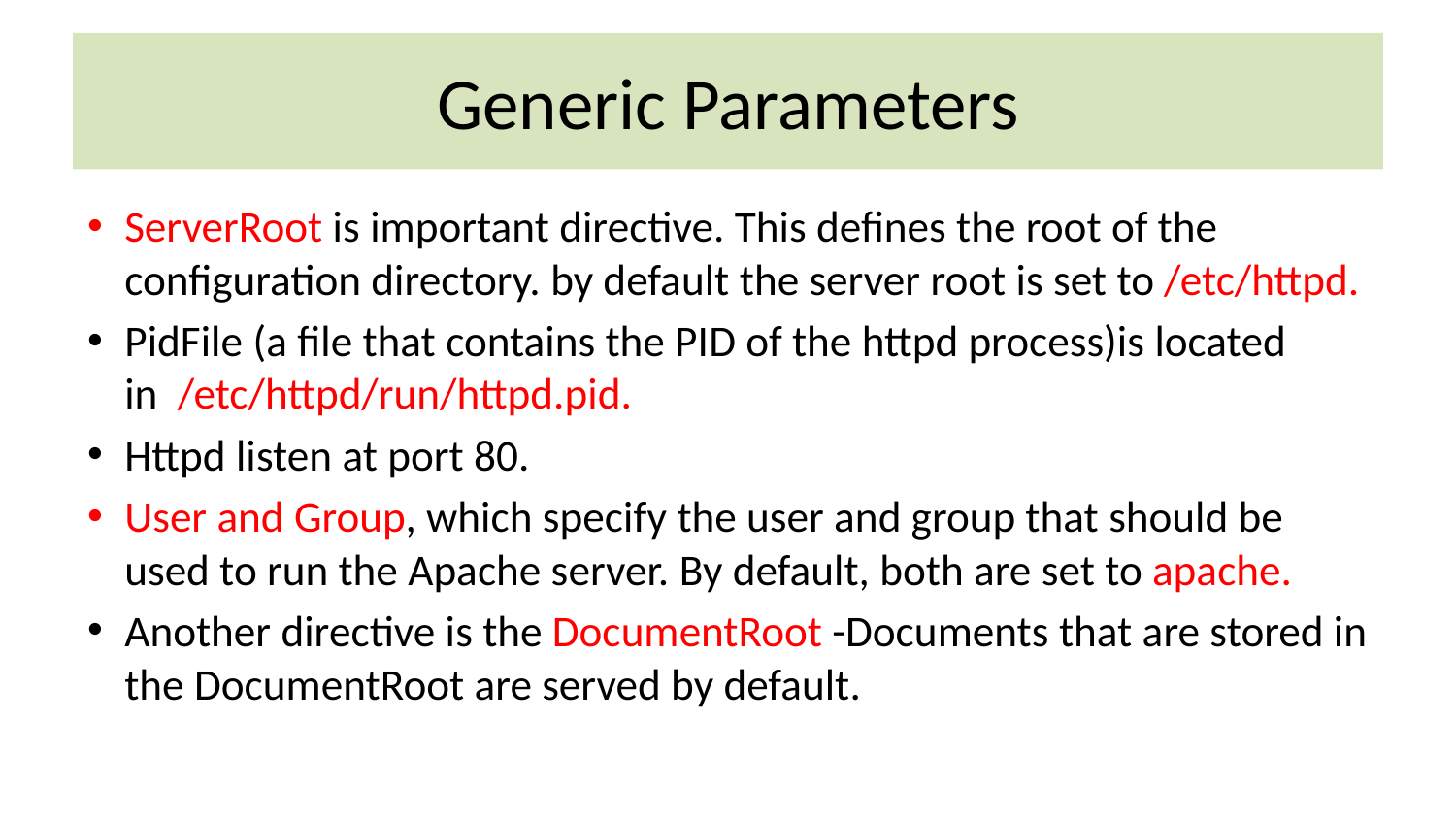

# Generic Parameters
ServerRoot is important directive. This defines the root of the configuration directory. by default the server root is set to /etc/httpd.
PidFile (a file that contains the PID of the httpd process)is located in  /etc/httpd/run/httpd.pid.
Httpd listen at port 80.
User and Group, which specify the user and group that should be used to run the Apache server. By default, both are set to apache.
Another directive is the DocumentRoot -Documents that are stored in the DocumentRoot are served by default.